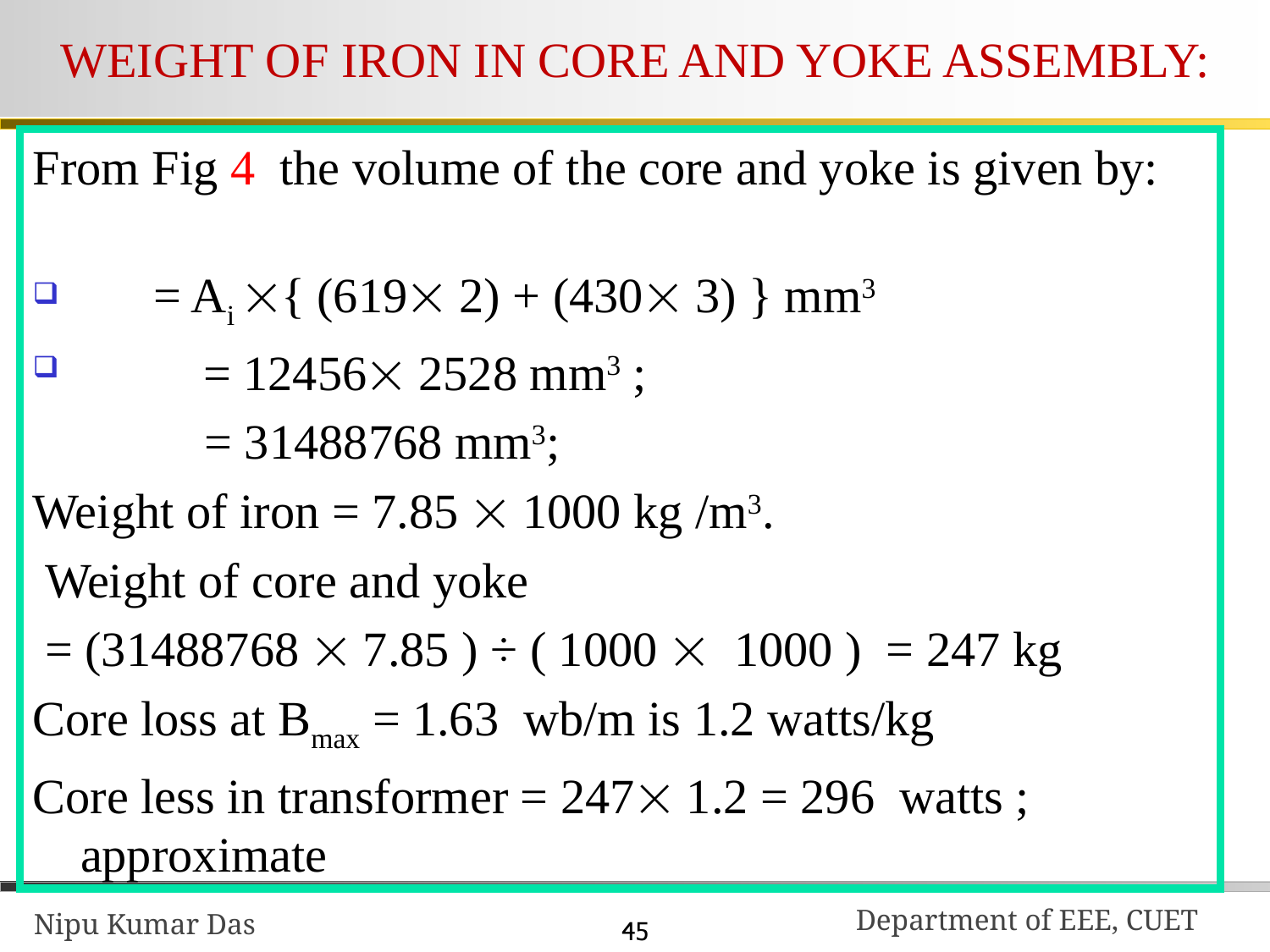

# WEIGHT OF IRON IN CORE AND YOKE ASSEMBLY:
From Fig 4  the volume of the core and yoke is given by:
      = Ai ×{ (619× 2) + (430× 3) } mm3
          = 12456× 2528 mm3 ;
              = 31488768 mm3;
Weight of iron = 7.85 × 1000 kg /m3.
 Weight of core and yoke
 = (31488768 × 7.85 ) ÷ ( 1000 ×  1000 )  = 247 kg
Core loss at Bmax = 1.63  wb/m is 1.2 watts/kg
Core less in transformer = 247× 1.2 = 296  watts ; approximate